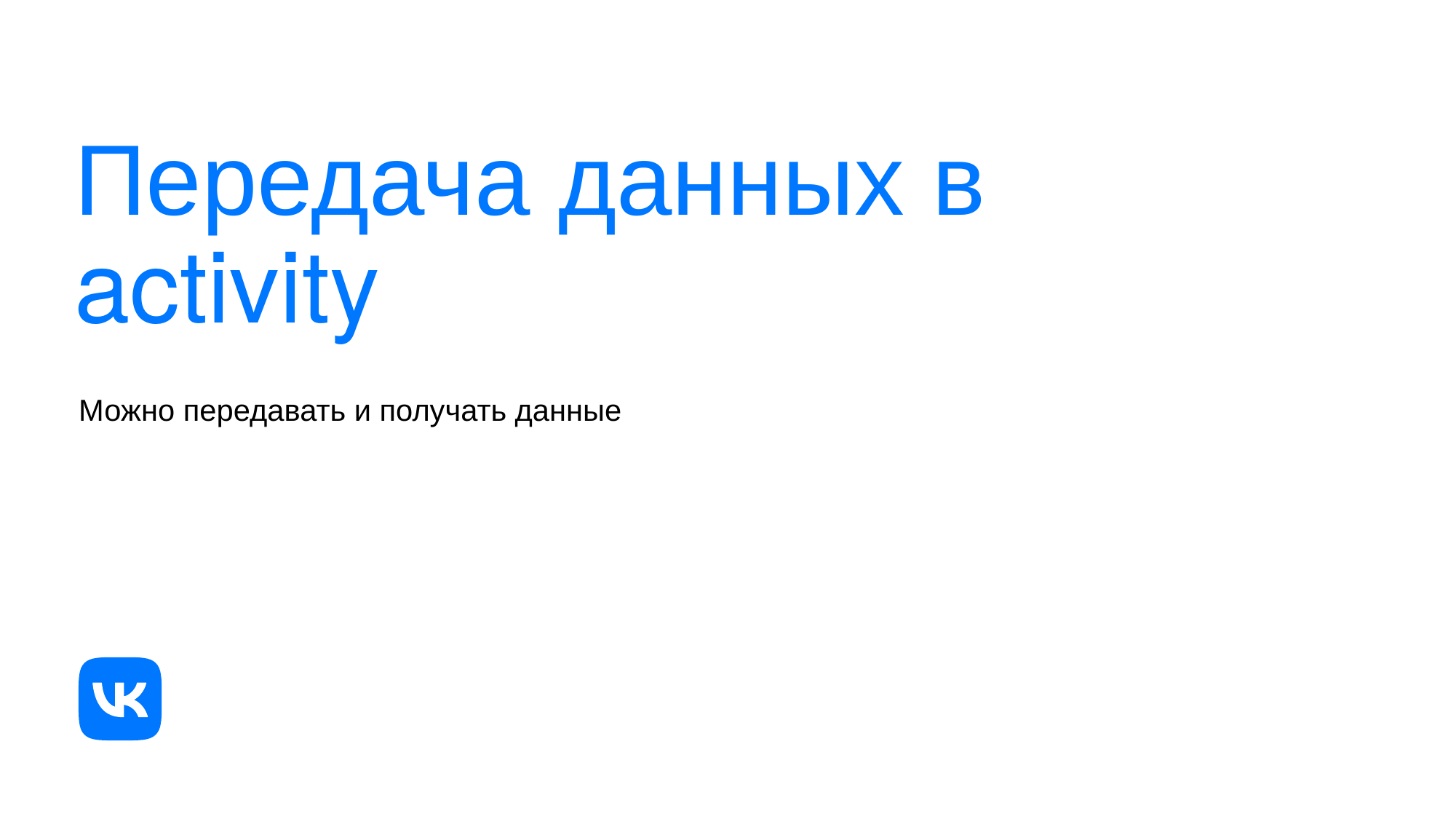

# Передача данных в activity
Можно передавать и получать данные